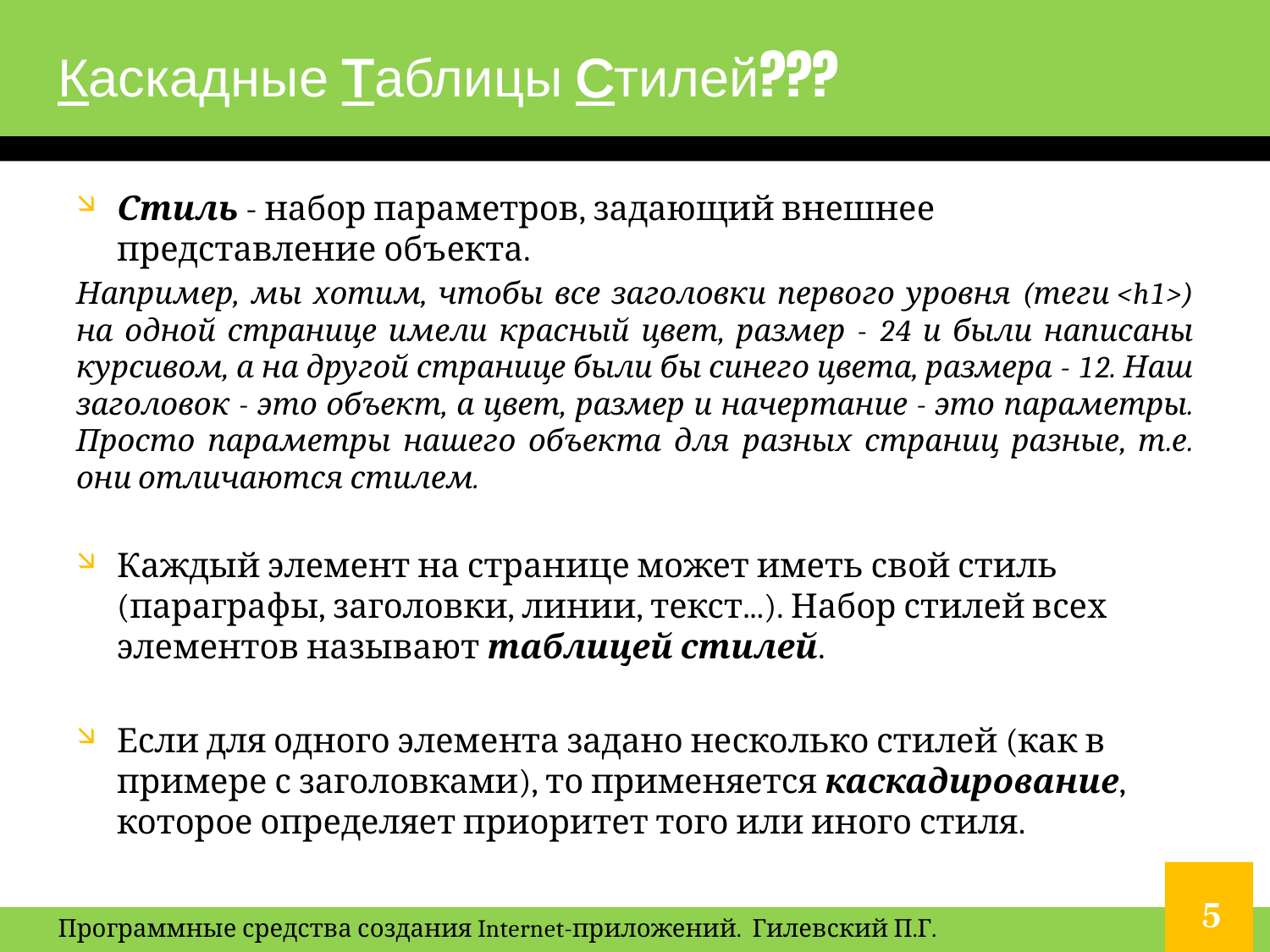

# Каскадные Таблицы Стилей???
Стиль - набор параметров, задающий внешнее представление объекта.
Например, мы хотим, чтобы все заголовки первого уровня (теги <h1>) на одной странице имели красный цвет, размер - 24 и были написаны курсивом, а на другой странице были бы синего цвета, размера - 12. Наш заголовок - это объект, а цвет, размер и начертание - это параметры. Просто параметры нашего объекта для разных страниц разные, т.е. они отличаются стилем.

Каждый элемент на странице может иметь свой стиль (параграфы, заголовки, линии, текст...). Набор стилей всех элементов называют таблицей стилей.

Если для одного элемента задано несколько стилей (как в примере с заголовками), то применяется каскадирование, которое определяет приоритет того или иного стиля.
5